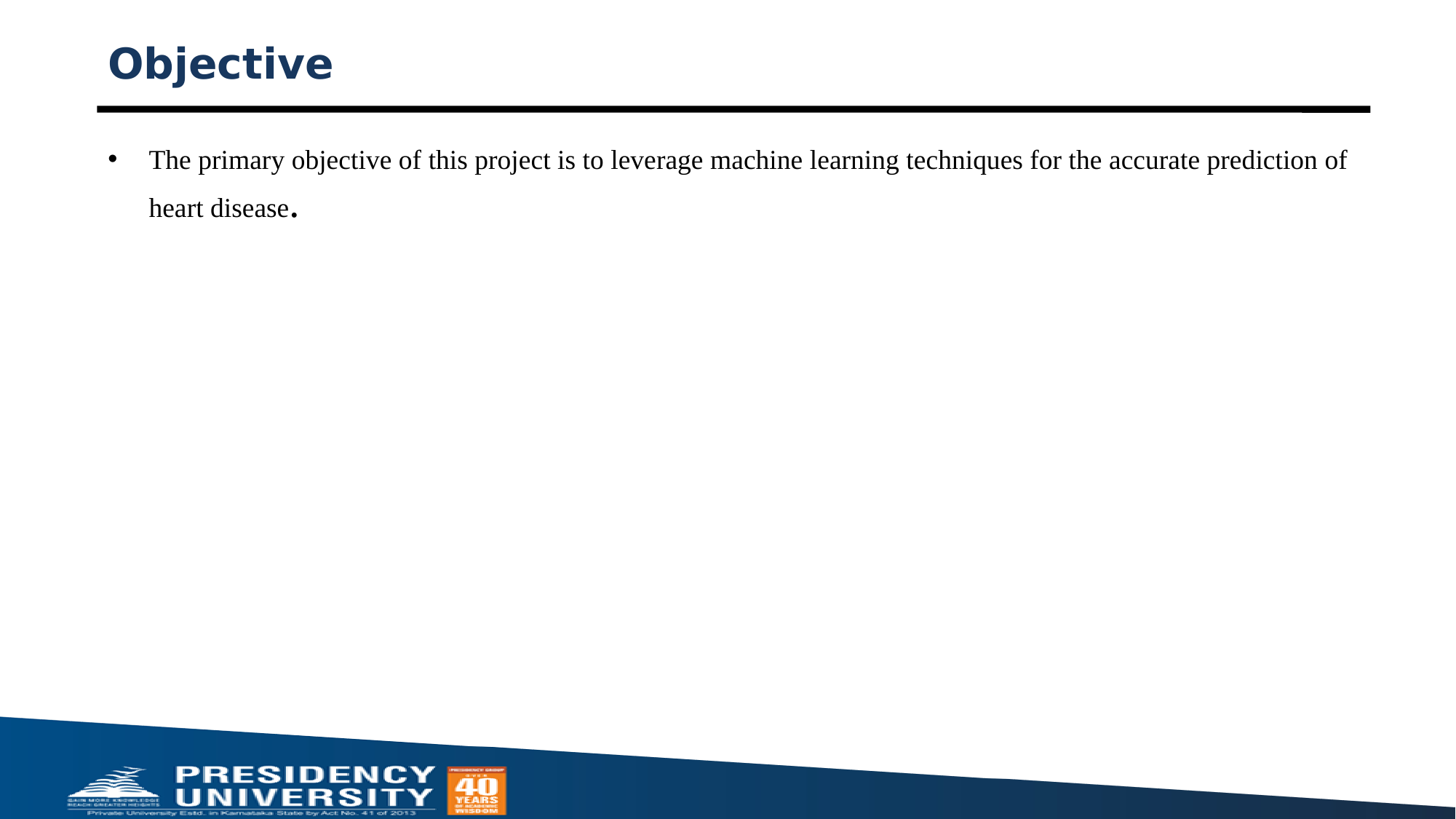

# Objective
The primary objective of this project is to leverage machine learning techniques for the accurate prediction of heart disease.